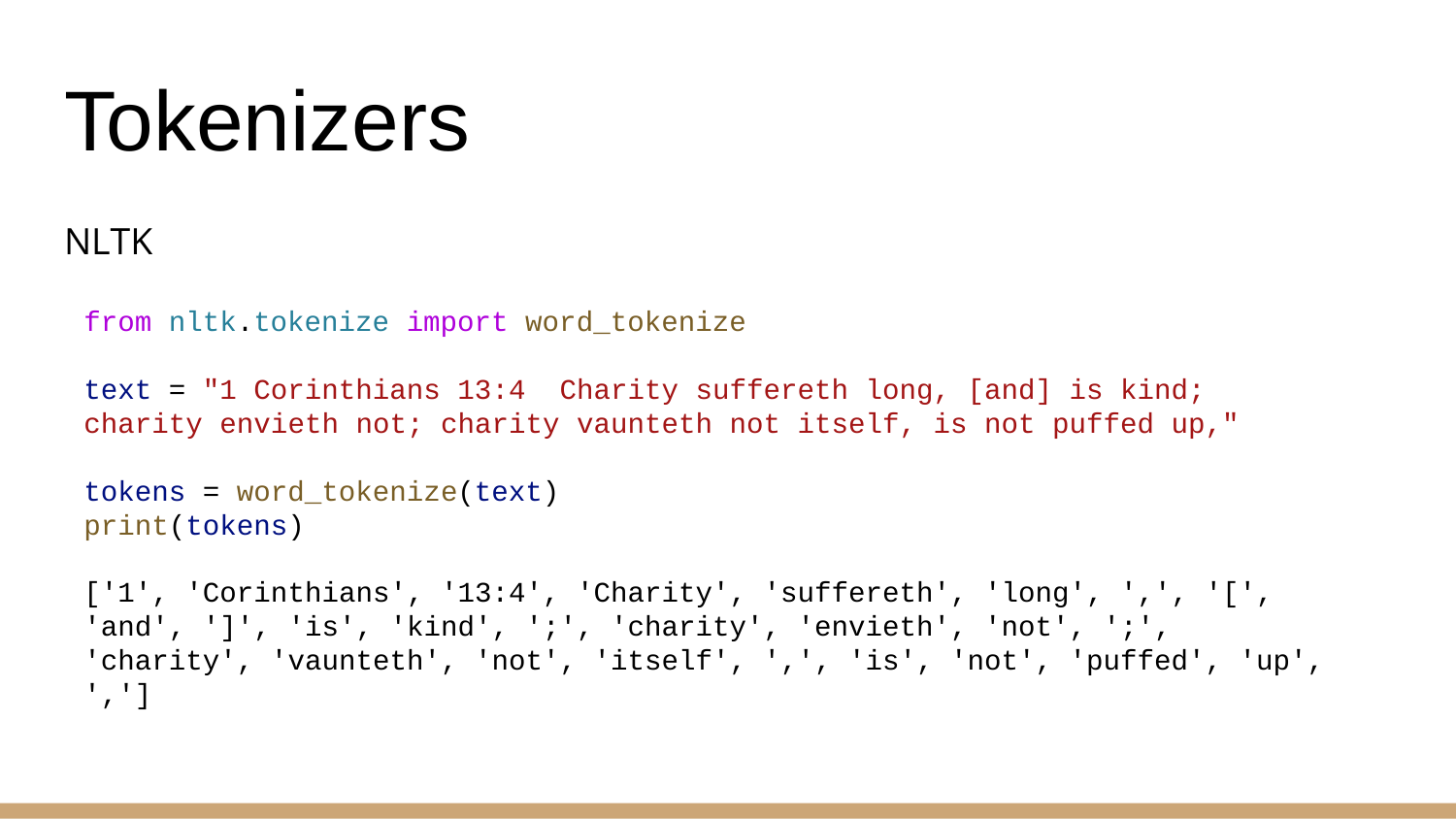

# Tokenizers
NLTK
from nltk.tokenize import word_tokenize

text = "1 Corinthians 13:4  Charity suffereth long, [and] is kind; charity envieth not; charity vaunteth not itself, is not puffed up,"

tokens = word_tokenize(text)
print(tokens)

['1', 'Corinthians', '13:4', 'Charity', 'suffereth', 'long', ',', '[', 'and', ']', 'is', 'kind', ';', 'charity', 'envieth', 'not', ';', 'charity', 'vaunteth', 'not', 'itself', ',', 'is', 'not', 'puffed', 'up', ',']